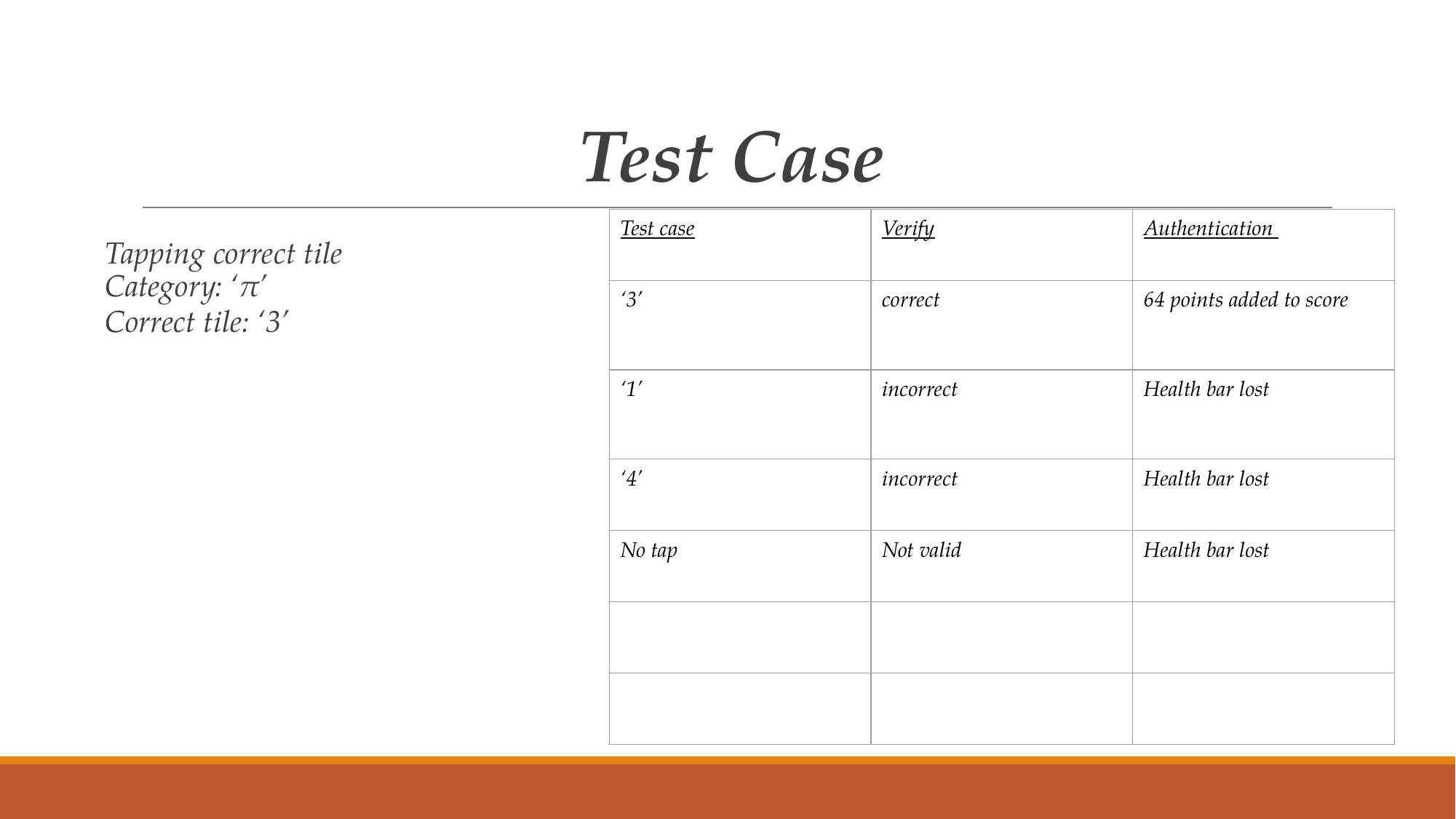

# Test Case
| Test case | Verify | Authentication |
| --- | --- | --- |
| ‘3’ | correct | 64 points added to score |
| ‘1’ | incorrect | Health bar lost |
| ‘4’ | incorrect | Health bar lost |
| No tap | Not valid | Health bar lost |
|  |  |  |
|  |  |  |
Tapping correct tile
Category: ‘π’
Correct tile: ‘3’